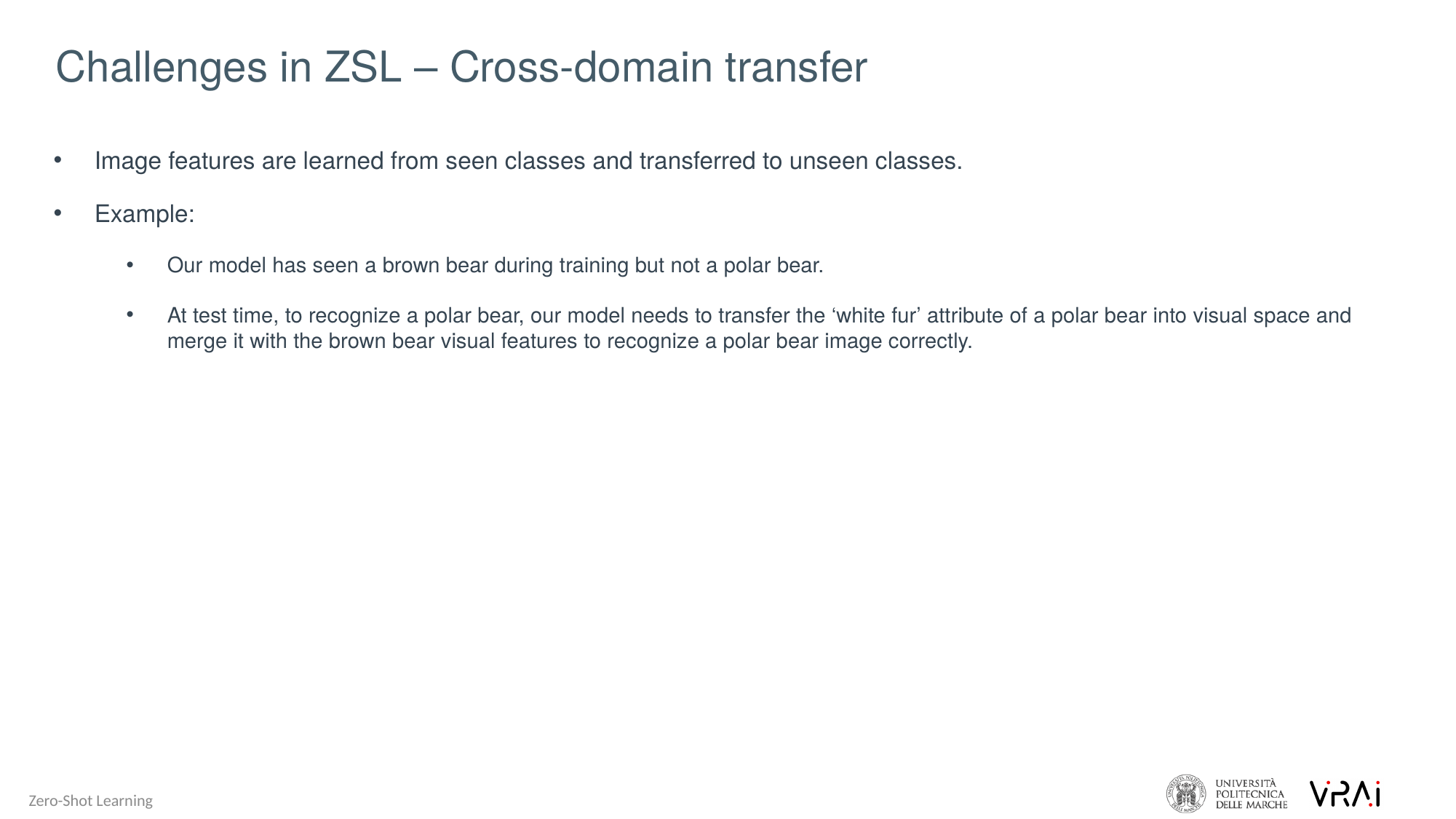

Challenges in ZSL – Cross-domain transfer
Image features are learned from seen classes and transferred to unseen classes.
Example:
Our model has seen a brown bear during training but not a polar bear.
At test time, to recognize a polar bear, our model needs to transfer the ‘white fur’ attribute of a polar bear into visual space and merge it with the brown bear visual features to recognize a polar bear image correctly.